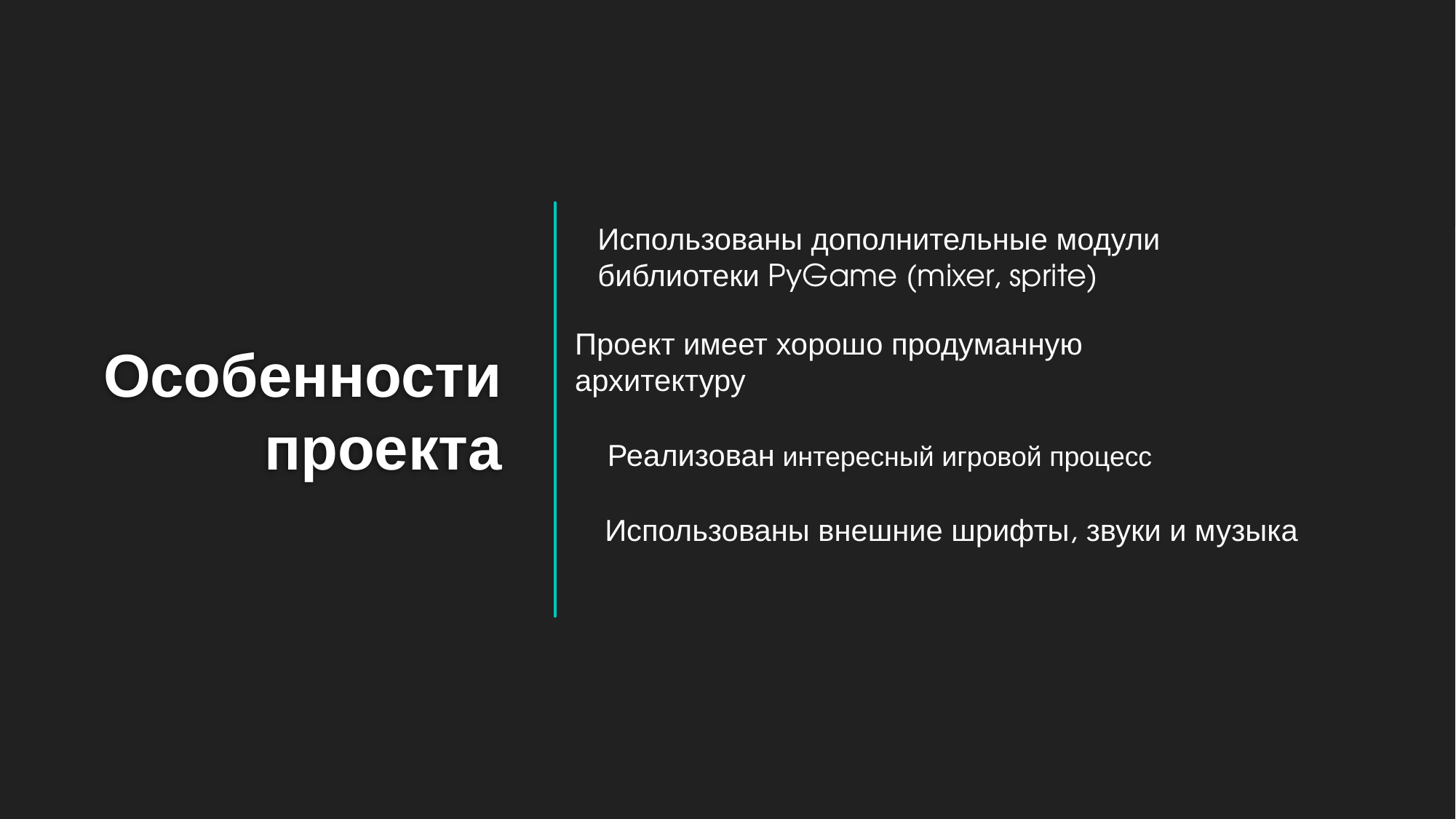

# Особенности проекта
Использованы дополнительные модули
библиотеки PyGame (mixer, sprite)
Проект имеет хорошо продуманную архитектуру
Реализован интересный игровой процесс
Использованы внешние шрифты, звуки и музыка